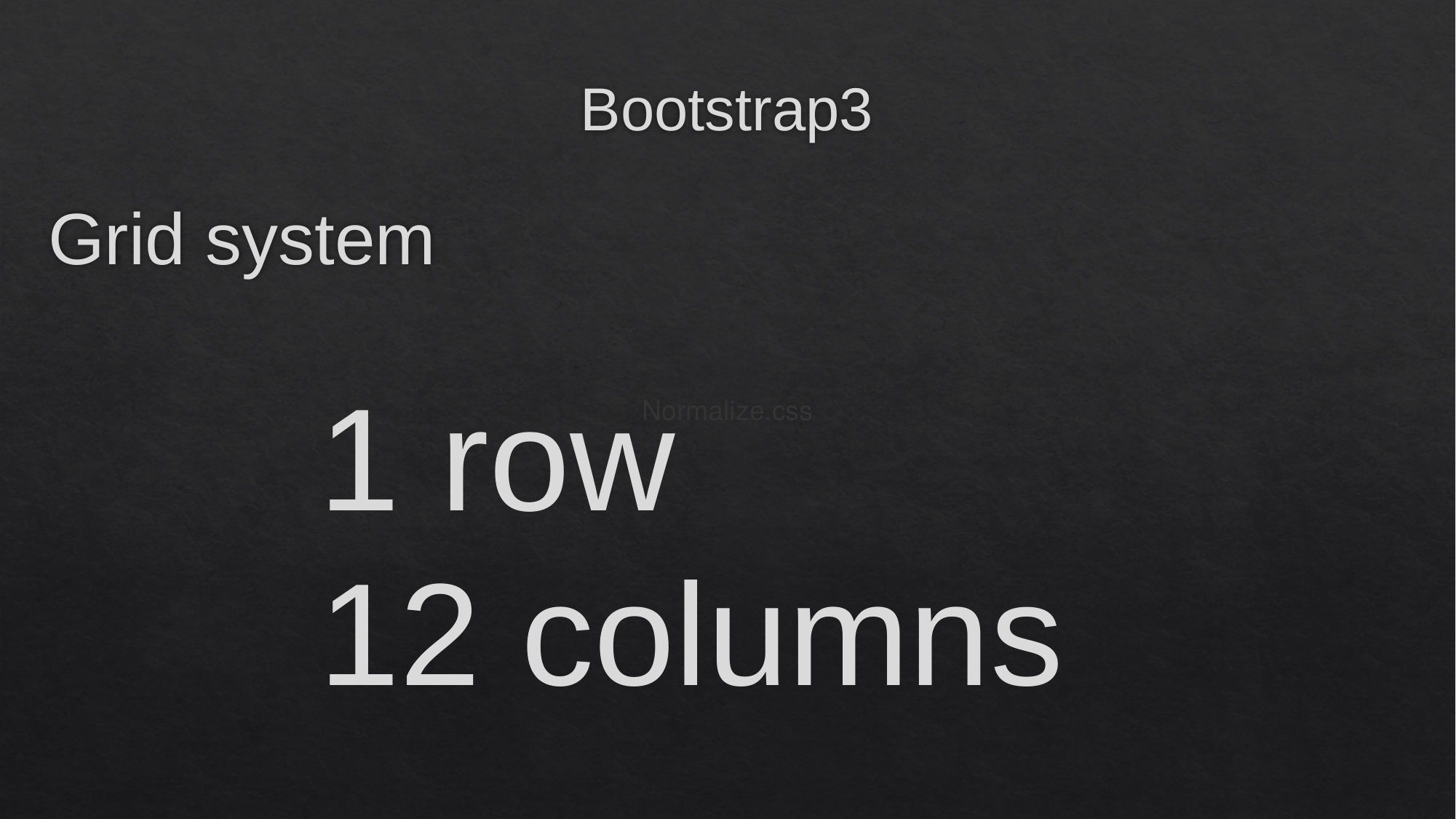

# Bootstrap3
Grid system
1 row
12 columns
Normalize.css